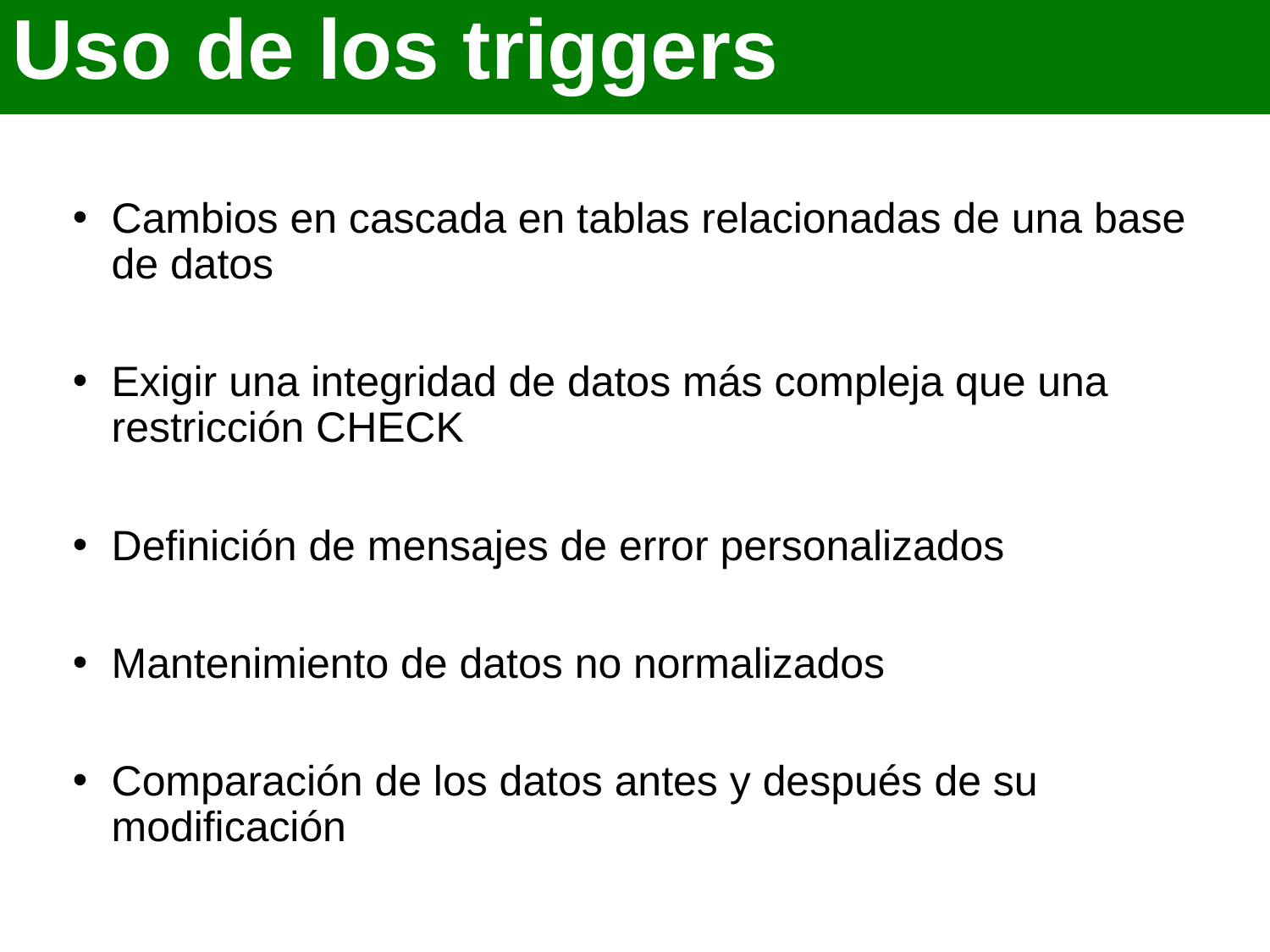

Uso de los triggers
Uso de los triggers
Cambios en cascada en tablas relacionadas de una base de datos

Exigir una integridad de datos más compleja que una restricción CHECK

Definición de mensajes de error personalizados

Mantenimiento de datos no normalizados

Comparación de los datos antes y después de su modificación